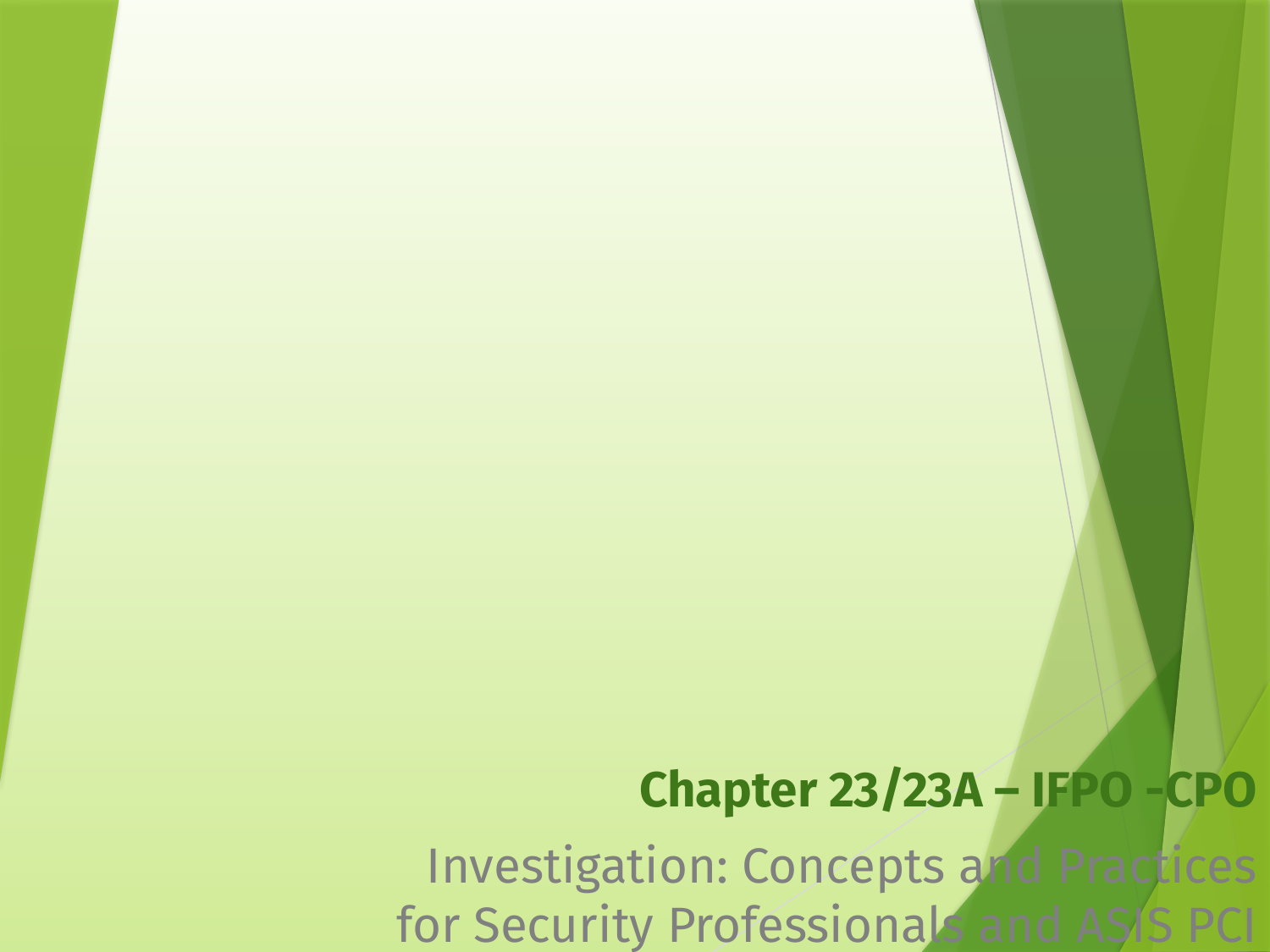

Chapter 23/23A – IFPO -CPO
Investigation: Concepts and Practices for Security Professionals and ASIS PCI

1